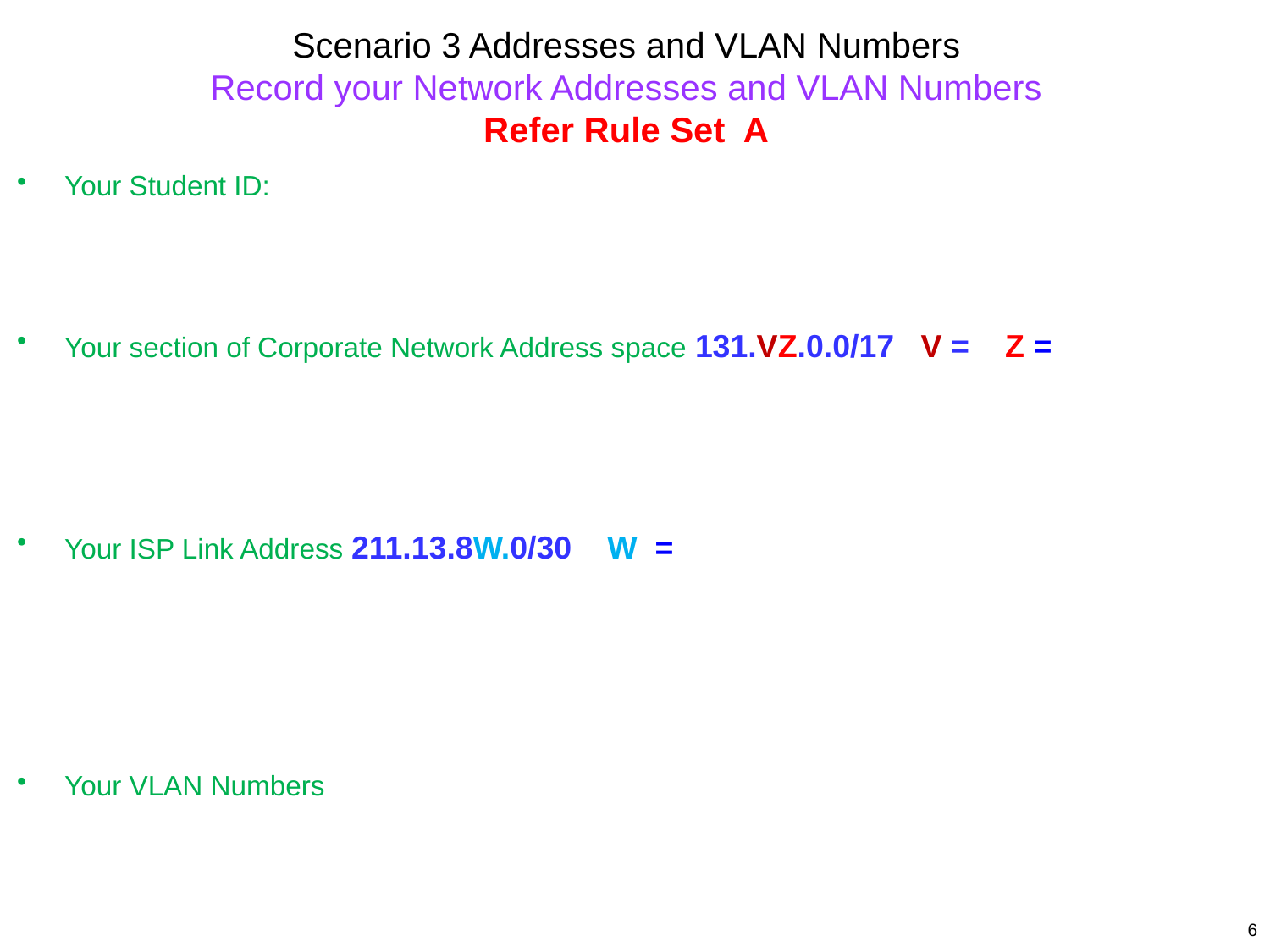

Scenario 3 Addresses and VLAN Numbers
Record your Network Addresses and VLAN Numbers
Refer Rule Set  A

Your Student ID:

Your section of Corporate Network Address space 131.VZ.0.0/17   V =    Z =

Your ISP Link Address 211.13.8W.0/30    W  =

Your VLAN Numbers

6